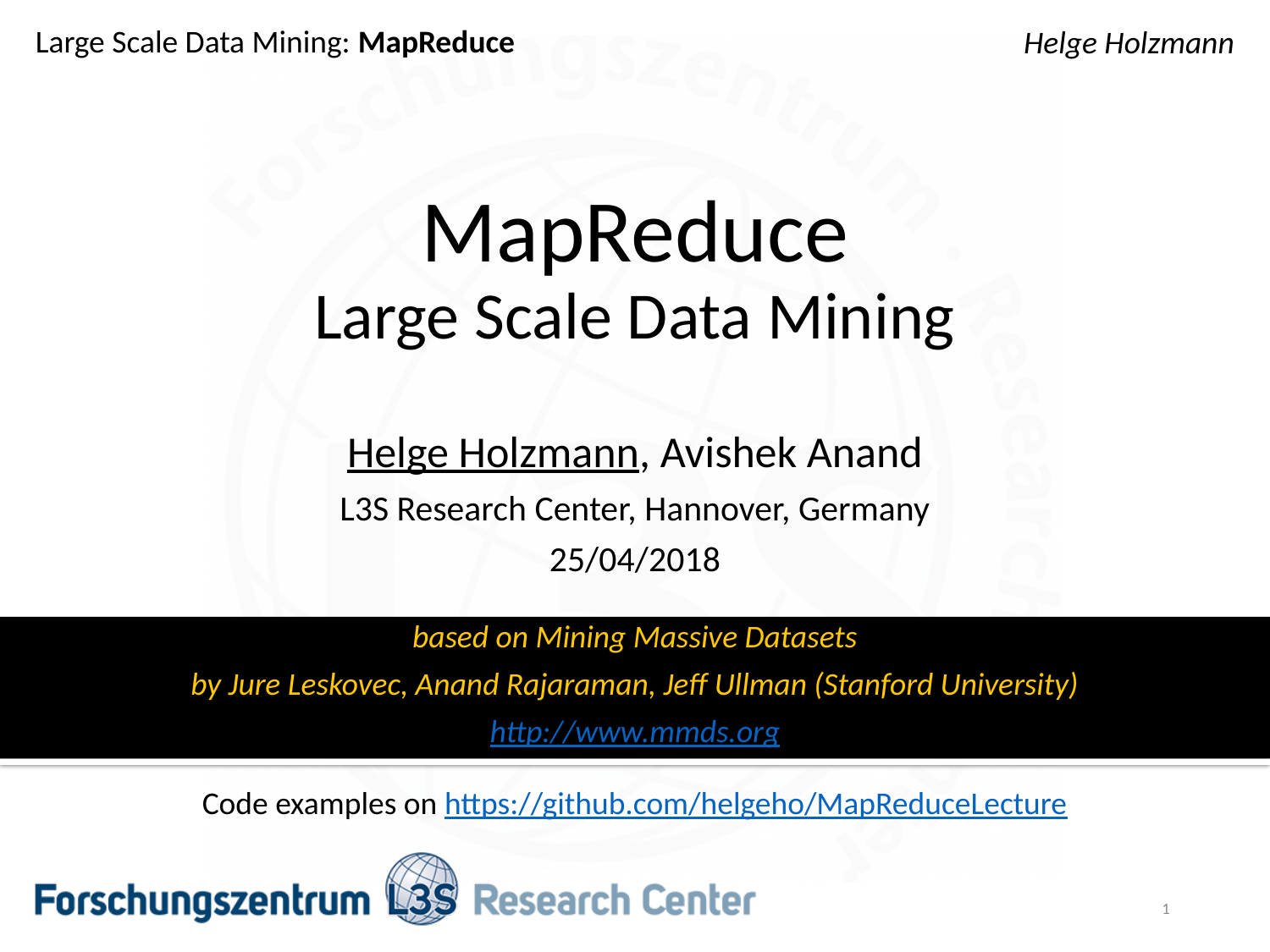

# MapReduce Large Scale Data Mining
Helge Holzmann, Avishek Anand
L3S Research Center, Hannover, Germany
25/04/2018

based on Mining Massive Datasets
by Jure Leskovec, Anand Rajaraman, Jeff Ullman (Stanford University)
http://www.mmds.org

Code examples on https://github.com/helgeho/MapReduceLecture
1